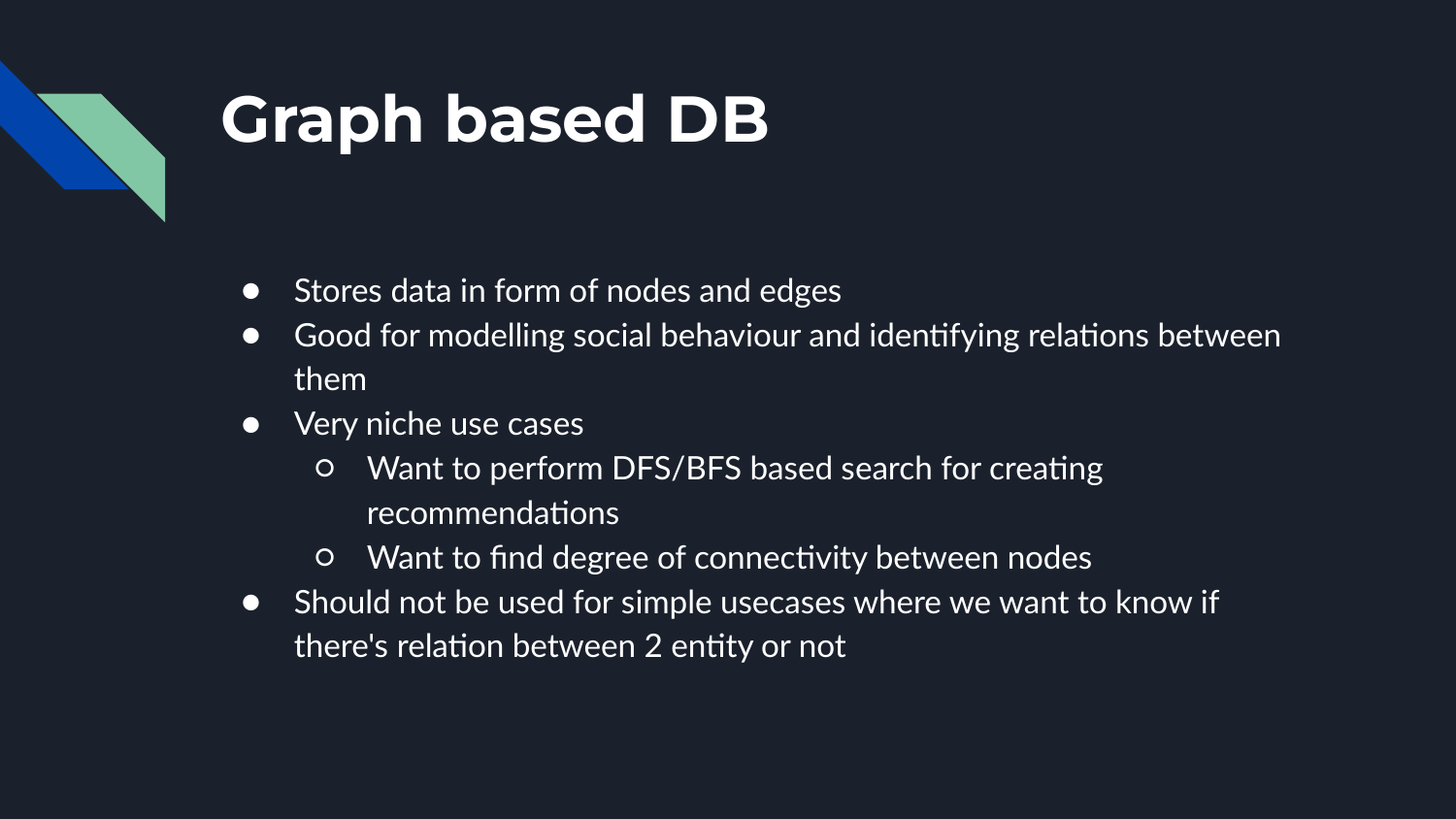

# Graph based DB
Stores data in form of nodes and edges
Good for modelling social behaviour and identifying relations between them
Very niche use cases
Want to perform DFS/BFS based search for creating recommendations
Want to find degree of connectivity between nodes
Should not be used for simple usecases where we want to know if there's relation between 2 entity or not